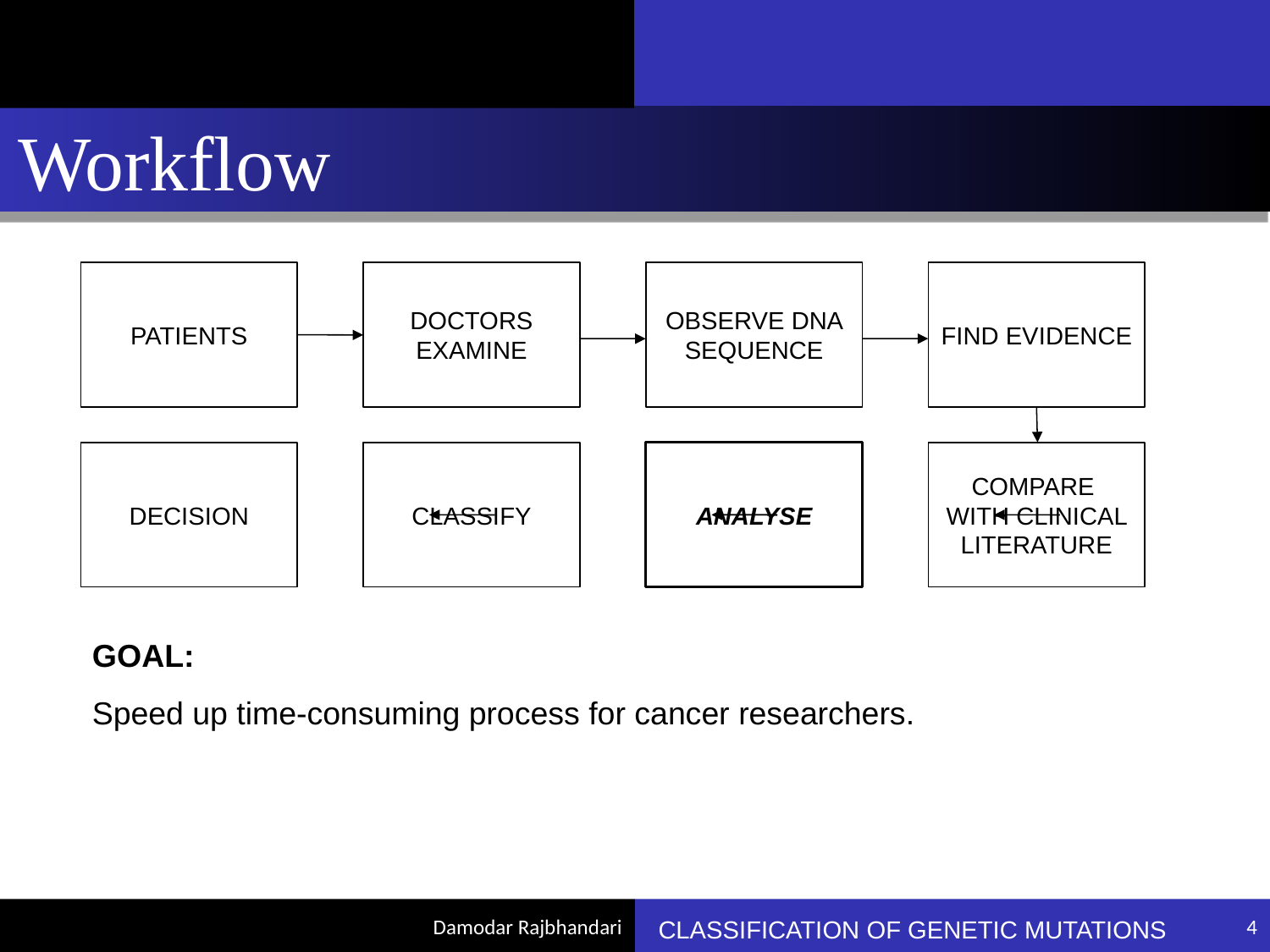

Workflow
PATIENTS
DOCTORS EXAMINE
OBSERVE DNA SEQUENCE
FIND EVIDENCE

DECISION
CLASSIFY
ANALYSE
COMPARE  WITH CLINICAL LITERATURE
GOAL:
Speed up time-consuming process for cancer researchers.

CLASSIFICATION OF GENETIC MUTATIONS
4